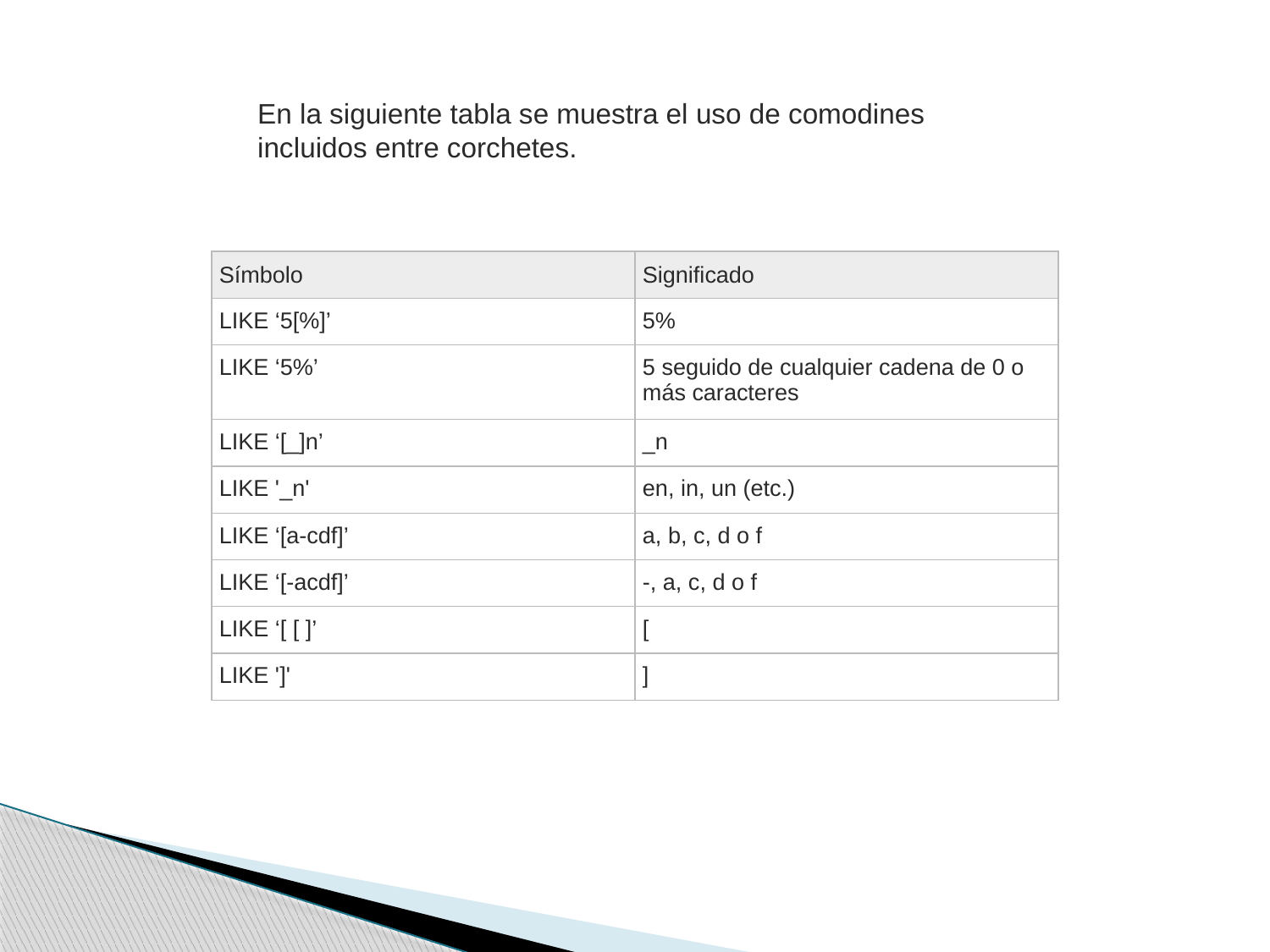

En la siguiente tabla se muestra el uso de comodines incluidos entre corchetes.
| Símbolo | Significado |
| --- | --- |
| LIKE ‘5[%]’ | 5% |
| LIKE ‘5%’ | 5 seguido de cualquier cadena de 0 o más caracteres |
| LIKE ‘[\_]n’ | \_n |
| LIKE '\_n' | en, in, un (etc.) |
| LIKE ‘[a-cdf]’ | a, b, c, d o f |
| LIKE ‘[-acdf]’ | -, a, c, d o f |
| LIKE ‘[ [ ]’ | [ |
| LIKE ']' | ] |